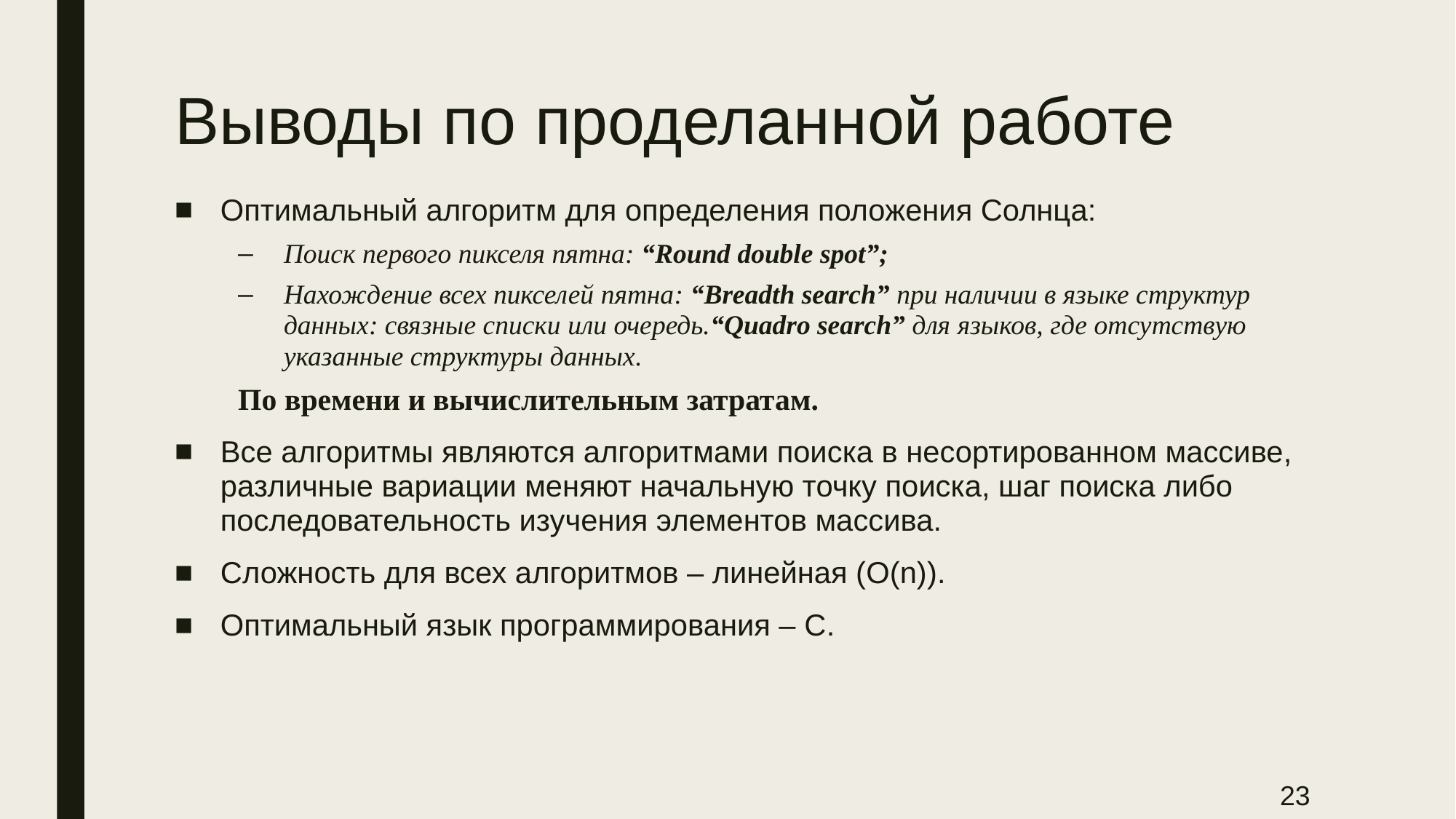

# Выводы по проделанной работе
Оптимальный алгоритм для определения положения Солнца:
Поиск первого пикселя пятна: “Round double spot”;
Нахождение всех пикселей пятна: “Breadth search” при наличии в языке структур данных: связные списки или очередь.“Quadro search” для языков, где отсутствую указанные структуры данных.
По времени и вычислительным затратам.
Все алгоритмы являются алгоритмами поиска в несортированном массиве, различные вариации меняют начальную точку поиска, шаг поиска либо последовательность изучения элементов массива.
Сложность для всех алгоритмов – линейная (O(n)).
Оптимальный язык программирования – C.

23